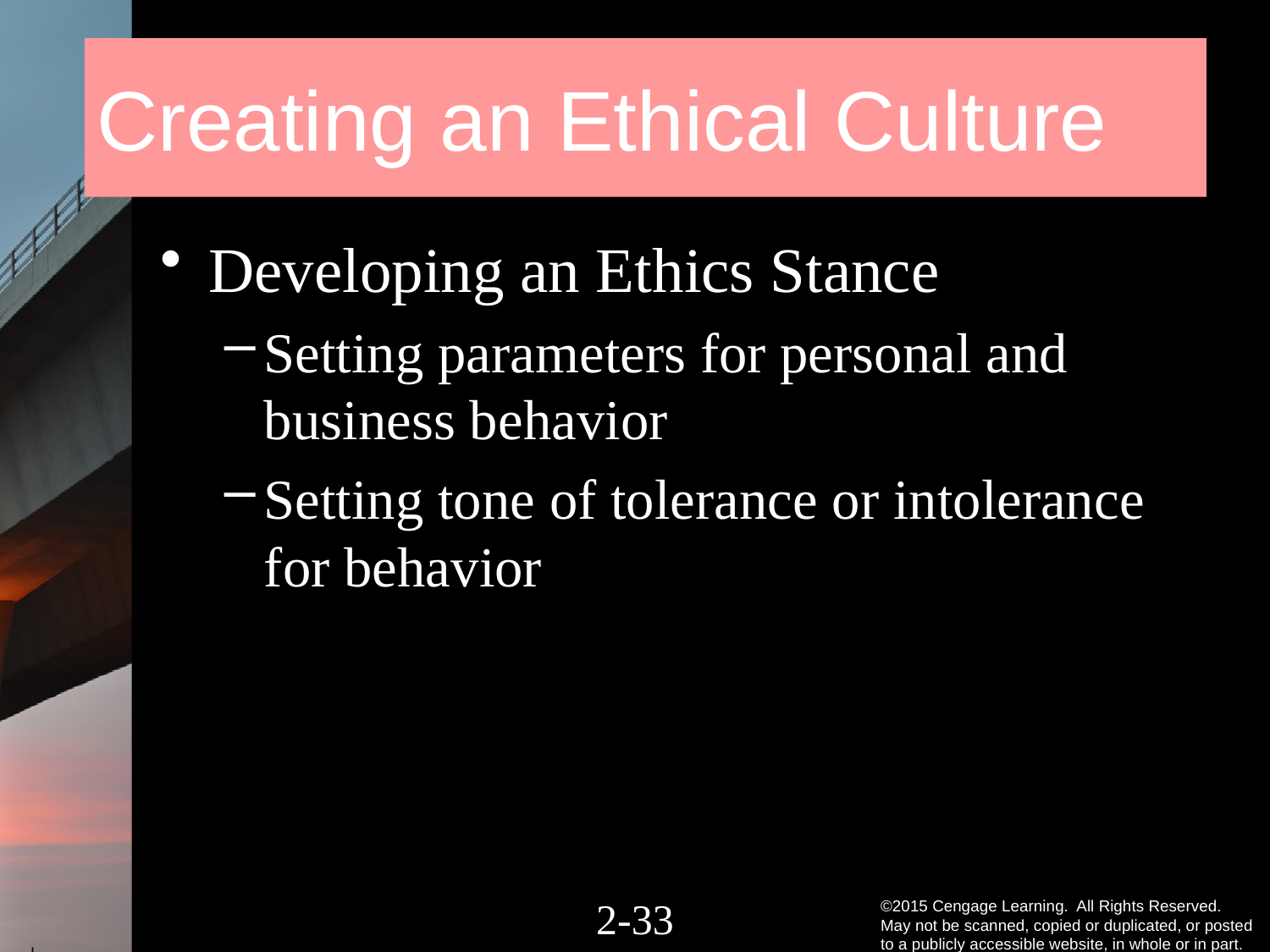

# Creating an Ethical Culture
Developing an Ethics Stance
Setting parameters for personal and business behavior
Setting tone of tolerance or intolerance for behavior

2-33